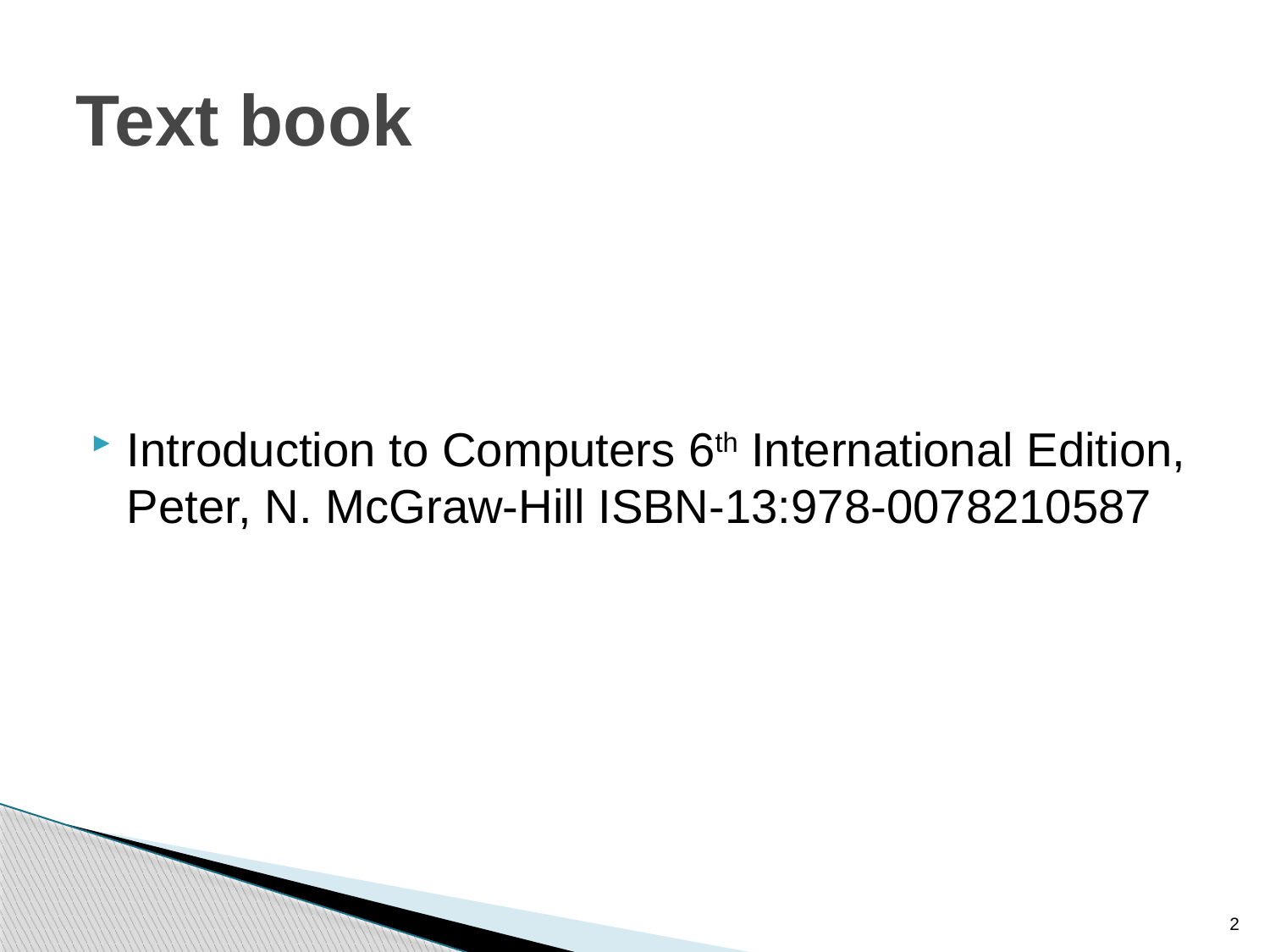

# Text book
Introduction to Computers 6th International Edition, Peter, N. McGraw-Hill ISBN-13:978-0078210587

2